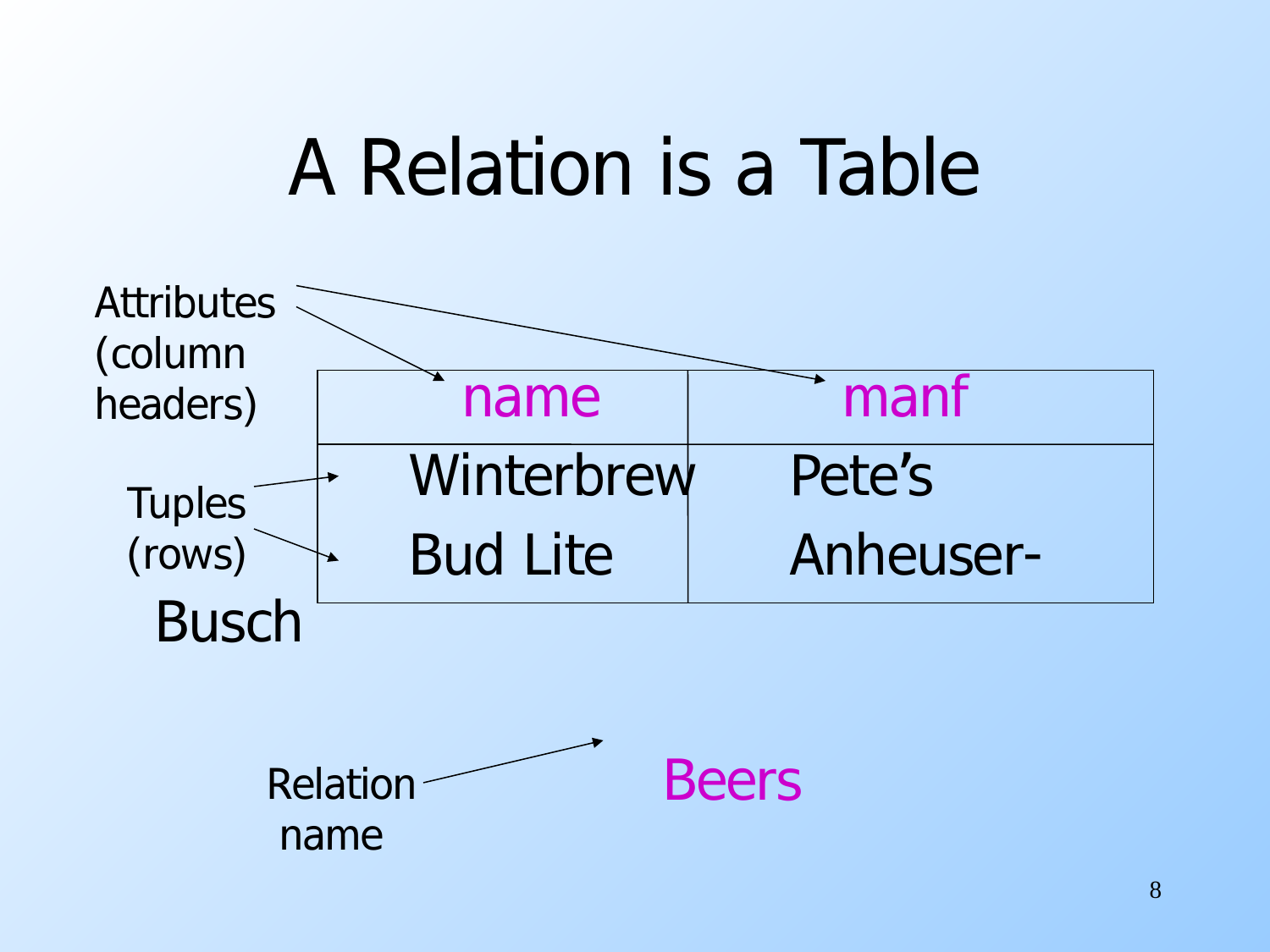

# A Relation is a Table
Attributes
(column
headers)

			   name		   manf
			Winterbrew	Pete’s
			Bud Lite		Anheuser-Busch

					Beers

Tuples
(rows)

Relation
 name
8